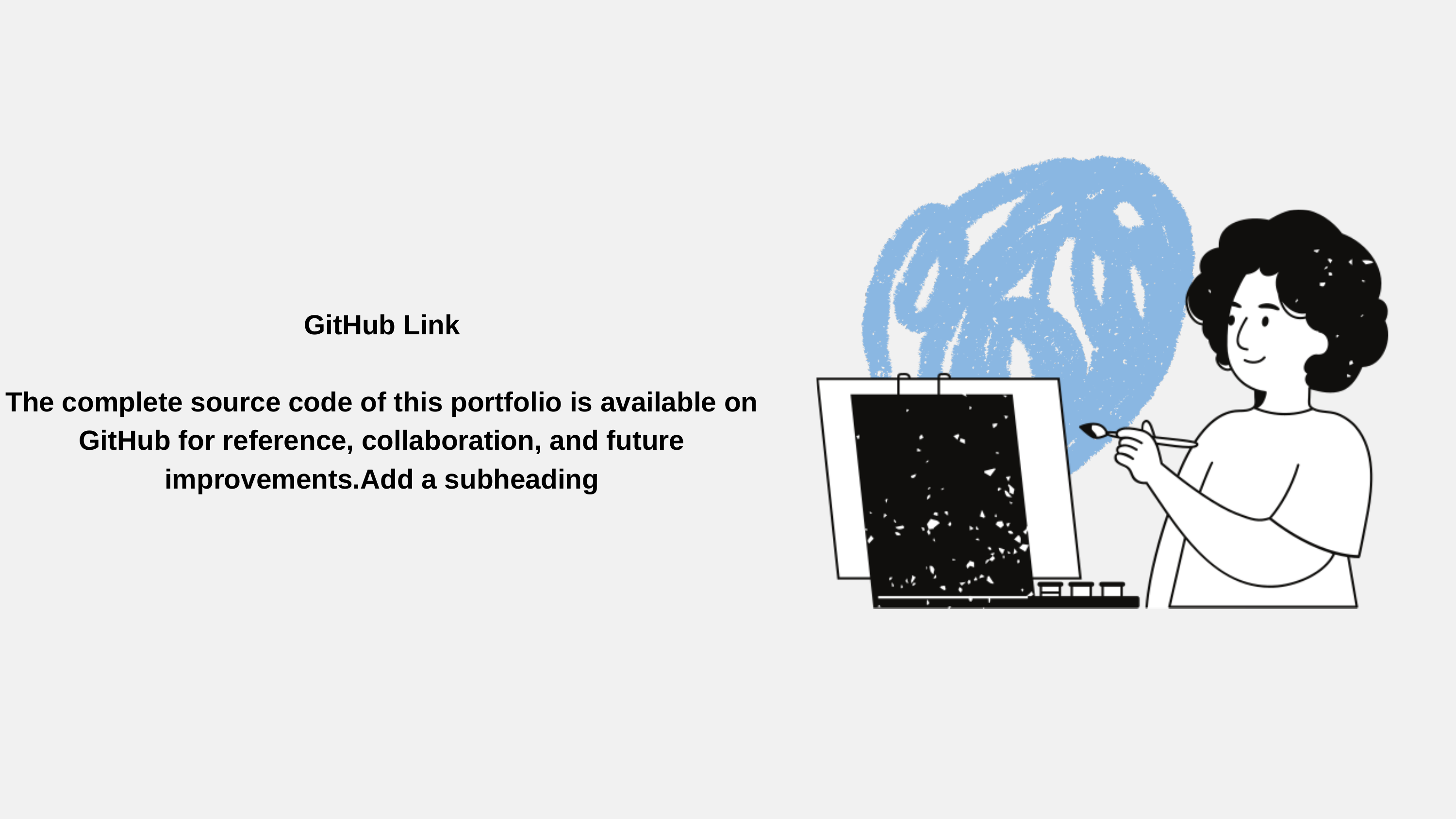

GitHub Link

The complete source code of this portfolio is available on GitHub for reference, collaboration, and future improvements.Add a subheading